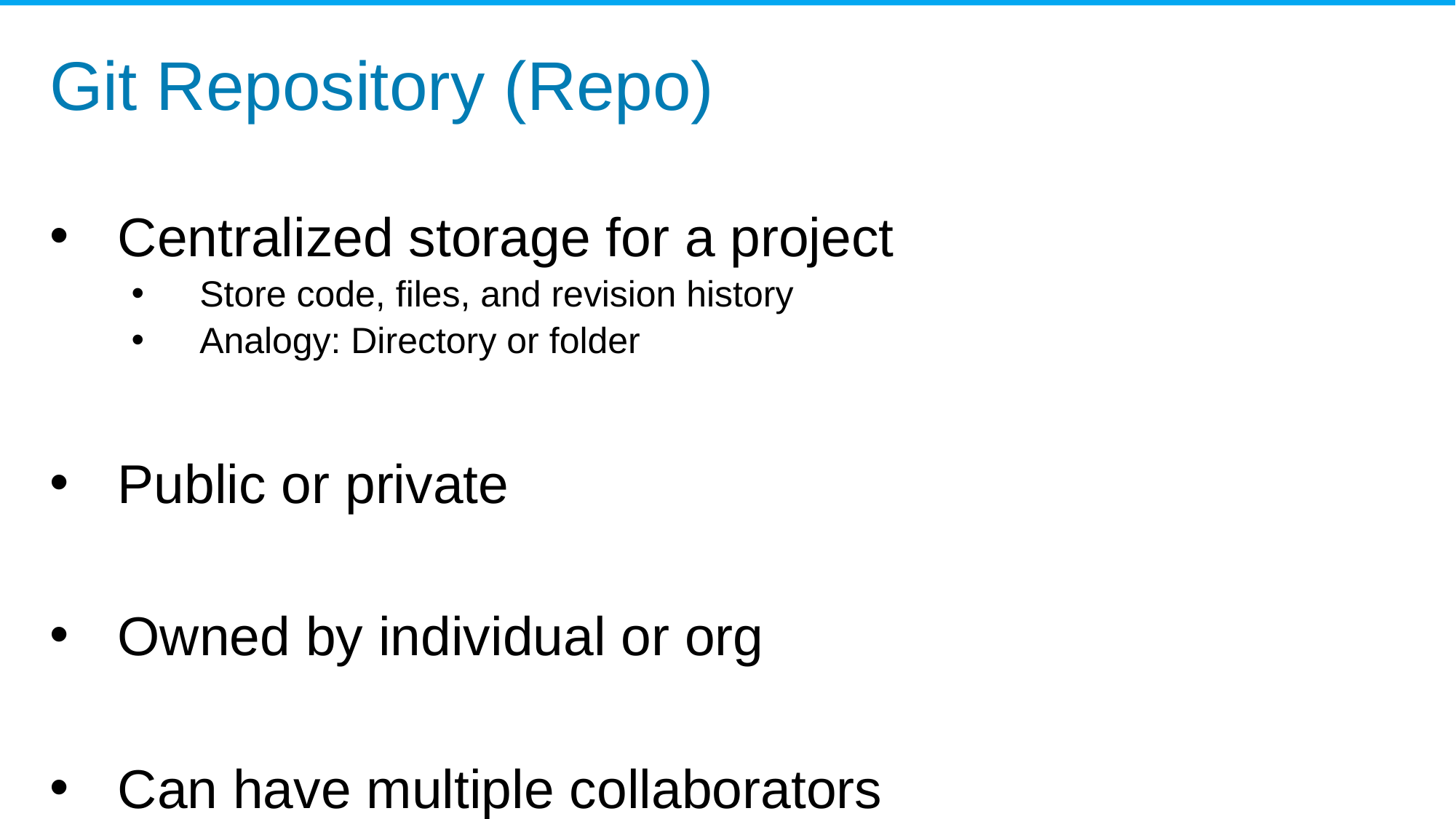

Git Repository (Repo)
Centralized storage for a project
Store code, files, and revision history
Analogy: Directory or folder

Public or private

Owned by individual or org

Can have multiple collaborators